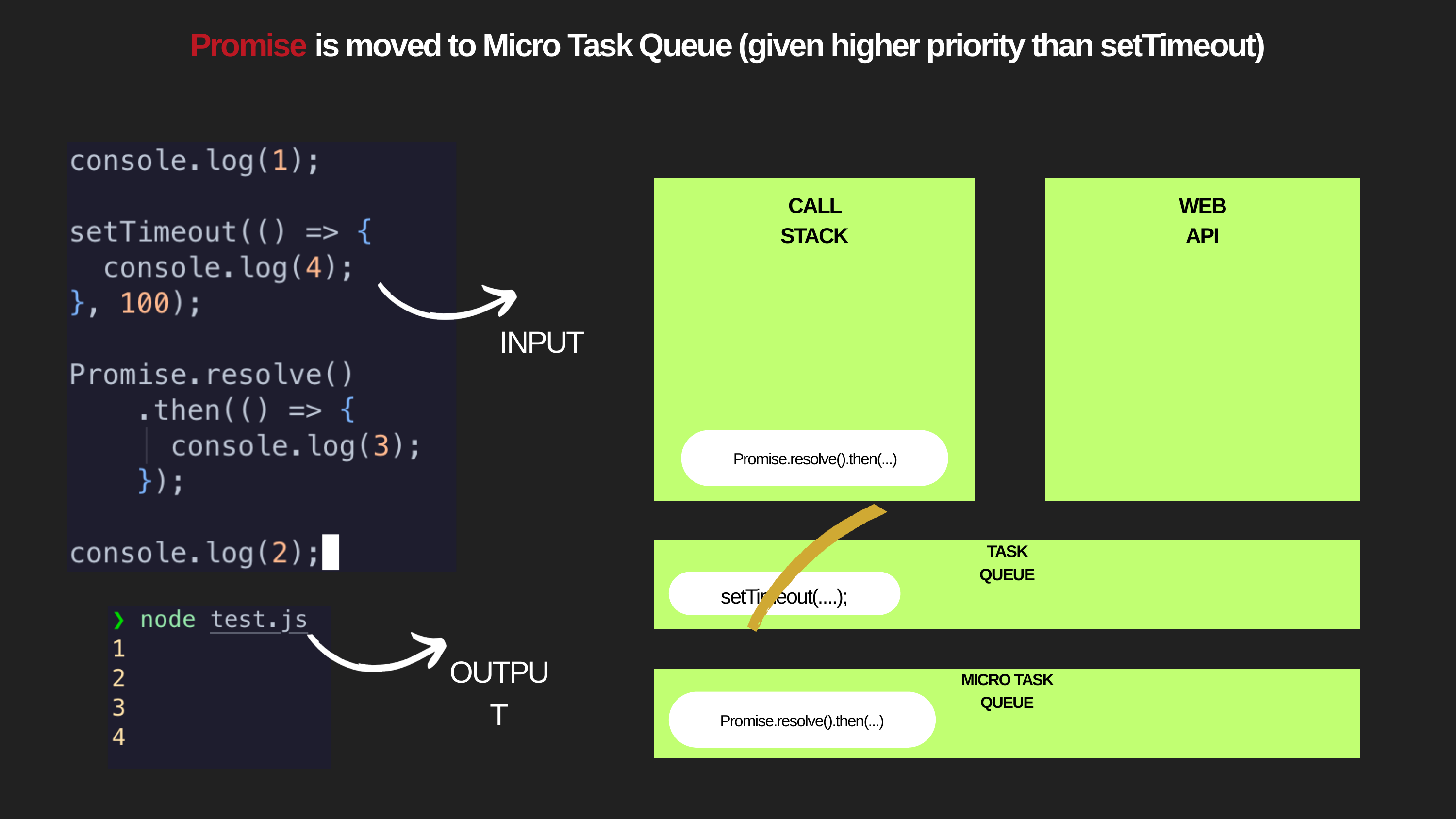

Promise is moved to Micro Task Queue (given higher priority than setTimeout)

CALL STACK
WEB API

INPUT

Promise.resolve().then(...)

TASK QUEUE

setTimeout(....);

OUTPUT
MICRO TASK QUEUE

Promise.resolve().then(...)